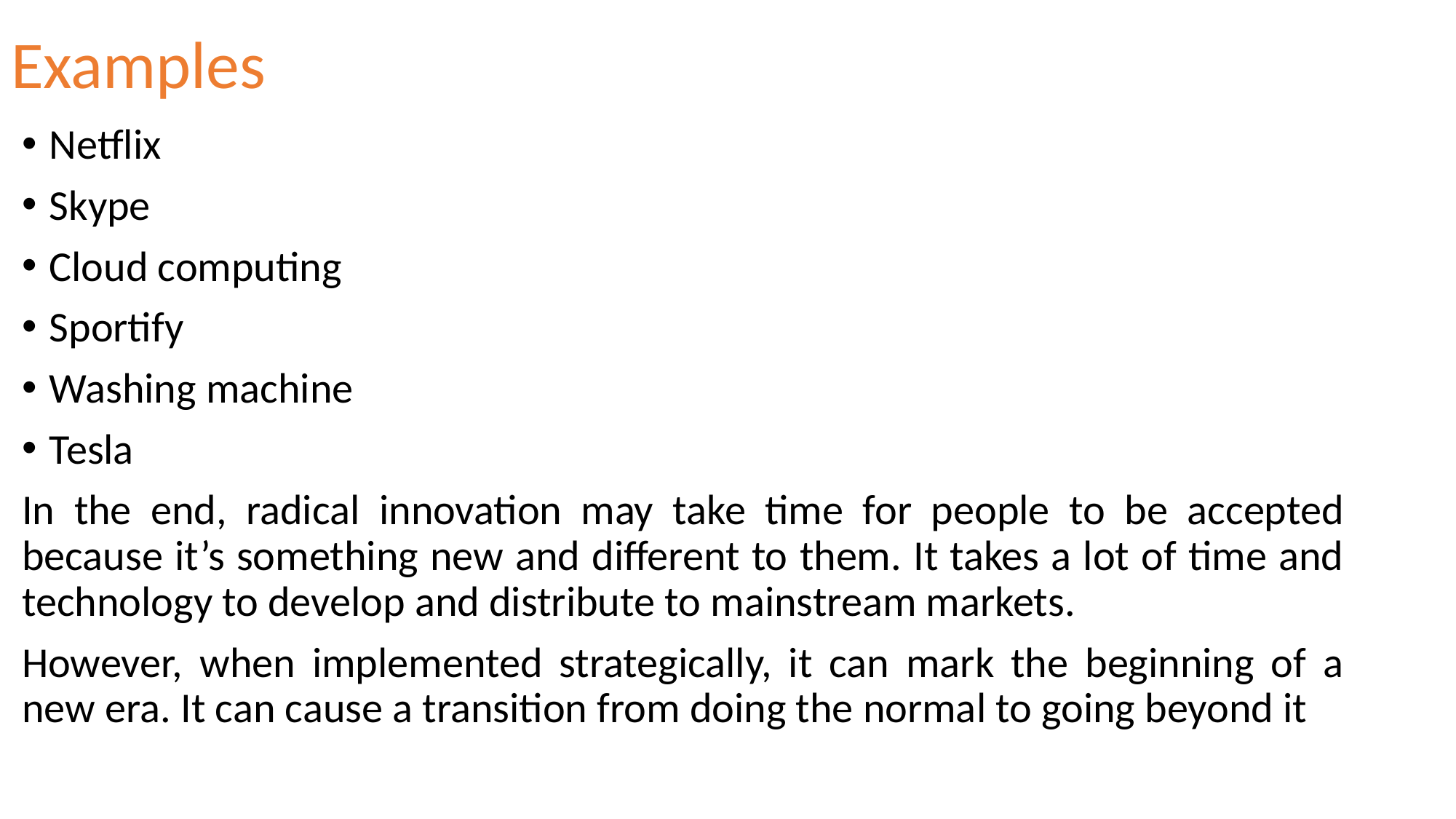

# Examples
Netflix
Skype
Cloud computing
Sportify
Washing machine
Tesla
In the end, radical innovation may take time for people to be accepted because it’s something new and different to them. It takes a lot of time and technology to develop and distribute to mainstream markets.
However, when implemented strategically, it can mark the beginning of a new era. It can cause a transition from doing the normal to going beyond it